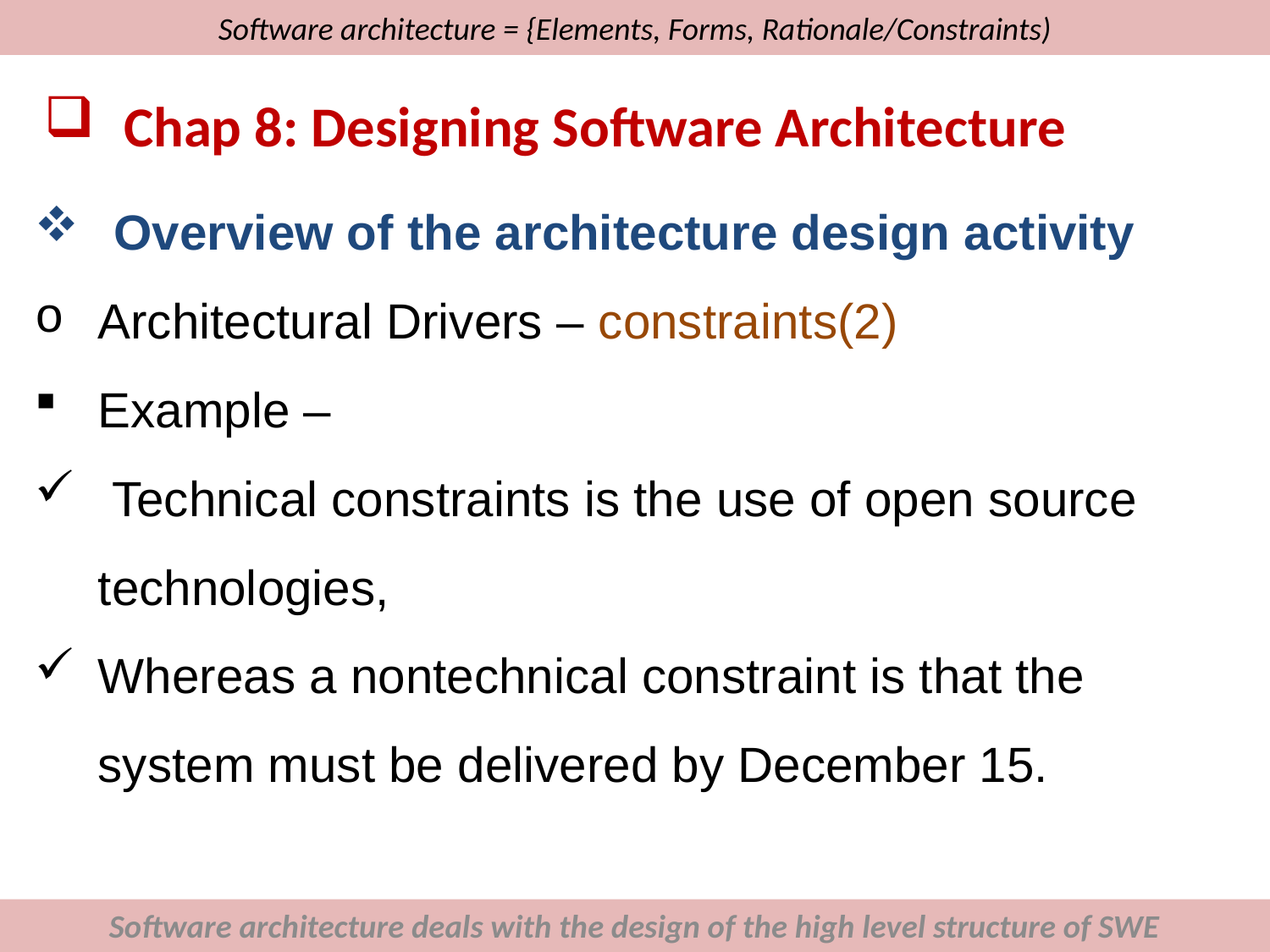

# Software architecture = {Elements, Forms, Rationale/Constraints)
Chap 8: Designing Software Architecture
Overview of the architecture design activity
Architectural Drivers – constraints(2)
Example –
 Technical constraints is the use of open source technologies,
Whereas a nontechnical constraint is that the system must be delivered by December 15.

Software architecture deals with the design of the high level structure of SWE